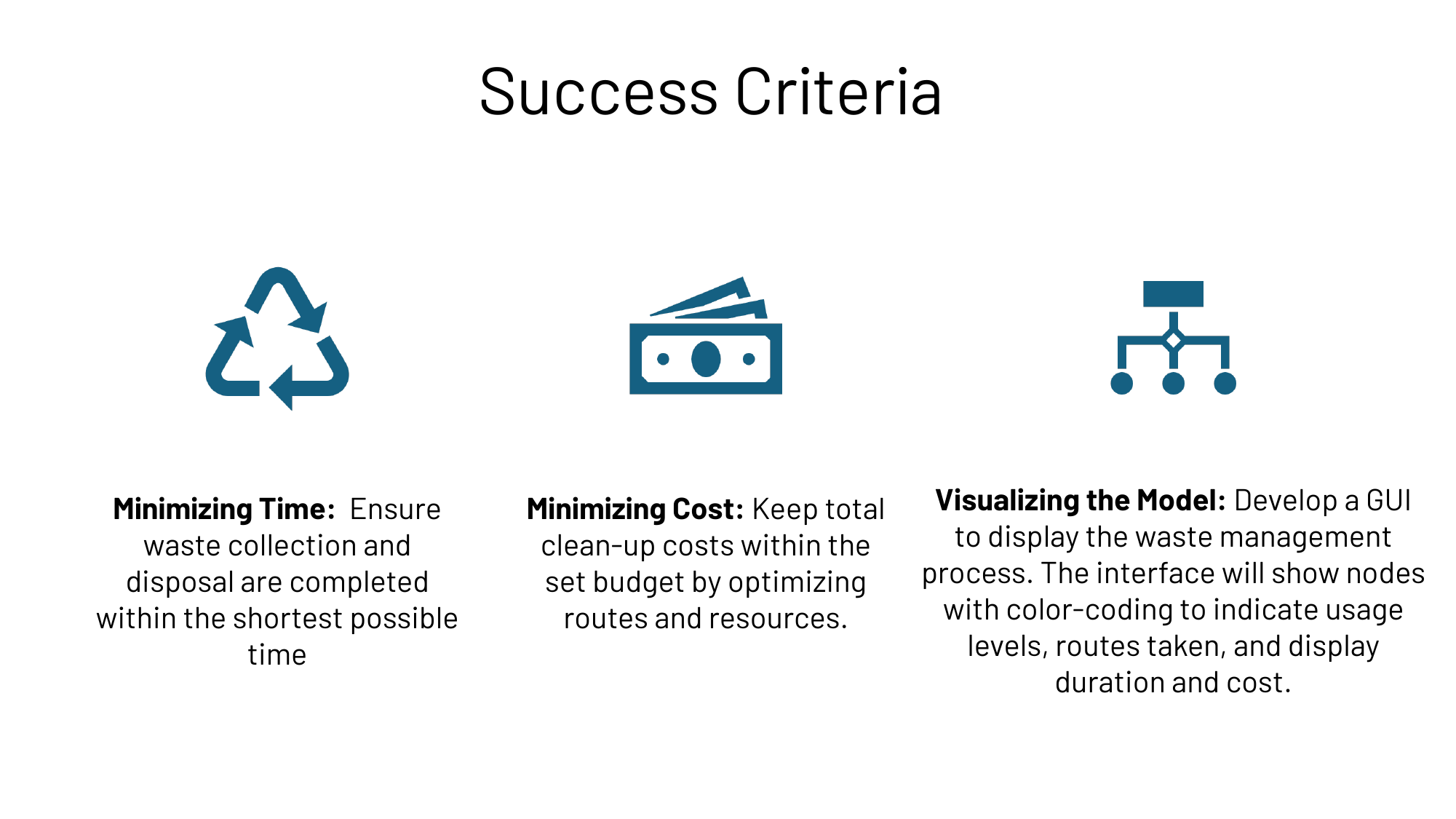

# Success Criteria
Minimizing Time:  Ensure waste collection and disposal are completed within the shortest possible time
Minimizing Cost: Keep total clean-up costs within the set budget by optimizing routes and resources.
Visualizing the Model: Develop a GUI to display the waste management process. The interface will show nodes with color-coding to indicate usage levels, routes taken, and display duration and cost.